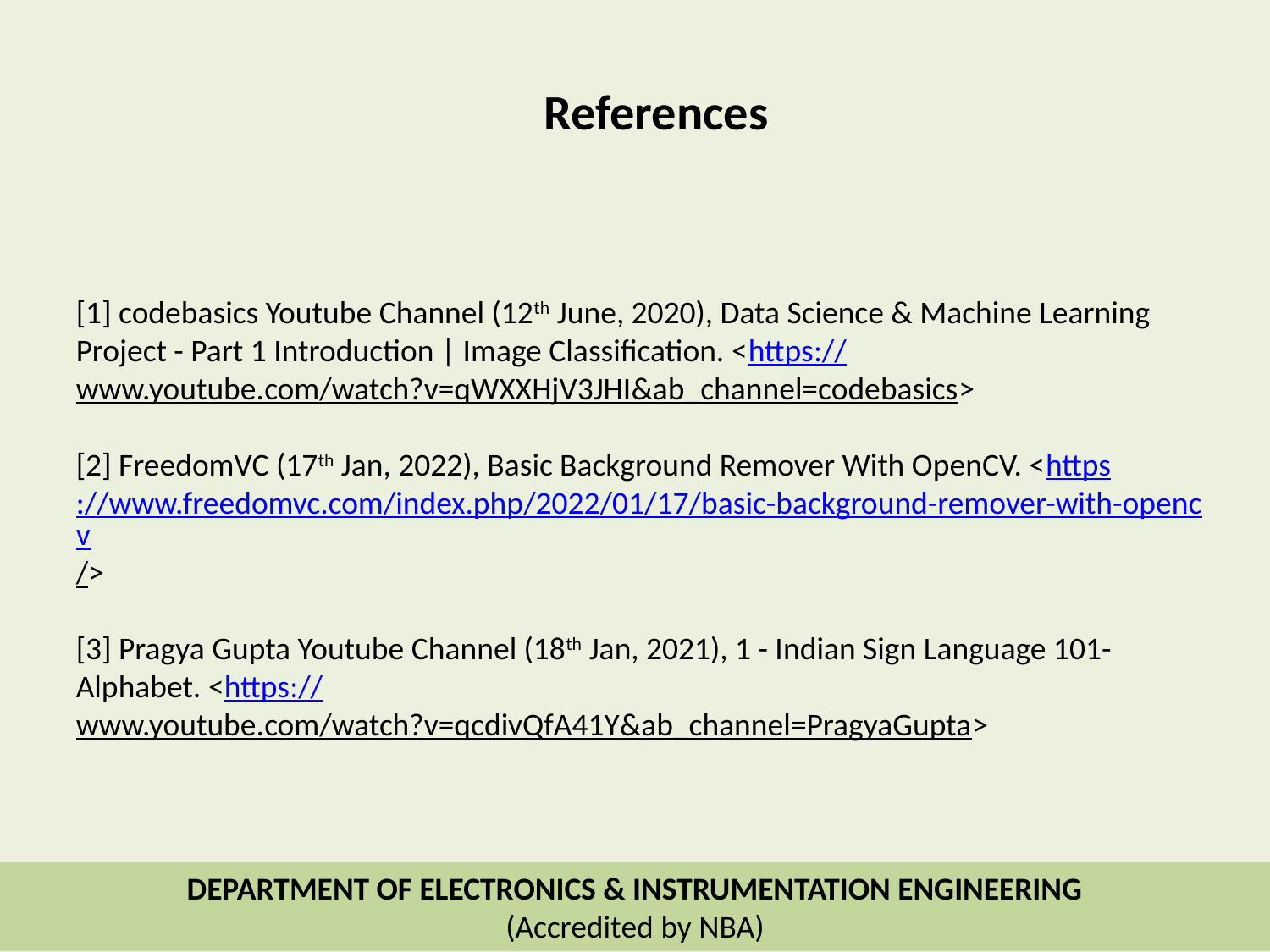

References
[1] codebasics Youtube Channel (12th June, 2020), Data Science & Machine Learning Project - Part 1 Introduction | Image Classification. <https://www.youtube.com/watch?v=qWXXHjV3JHI&ab_channel=codebasics>

[2] FreedomVC (17th Jan, 2022), Basic Background Remover With OpenCV. <https://www.freedomvc.com/index.php/2022/01/17/basic-background-remover-with-opencv/>

[3] Pragya Gupta Youtube Channel (18th Jan, 2021), 1 - Indian Sign Language 101- Alphabet. <https://www.youtube.com/watch?v=qcdivQfA41Y&ab_channel=PragyaGupta>
DEPARTMENT OF ELECTRONICS & INSTRUMENTATION ENGINEERING
(Accredited by NBA)